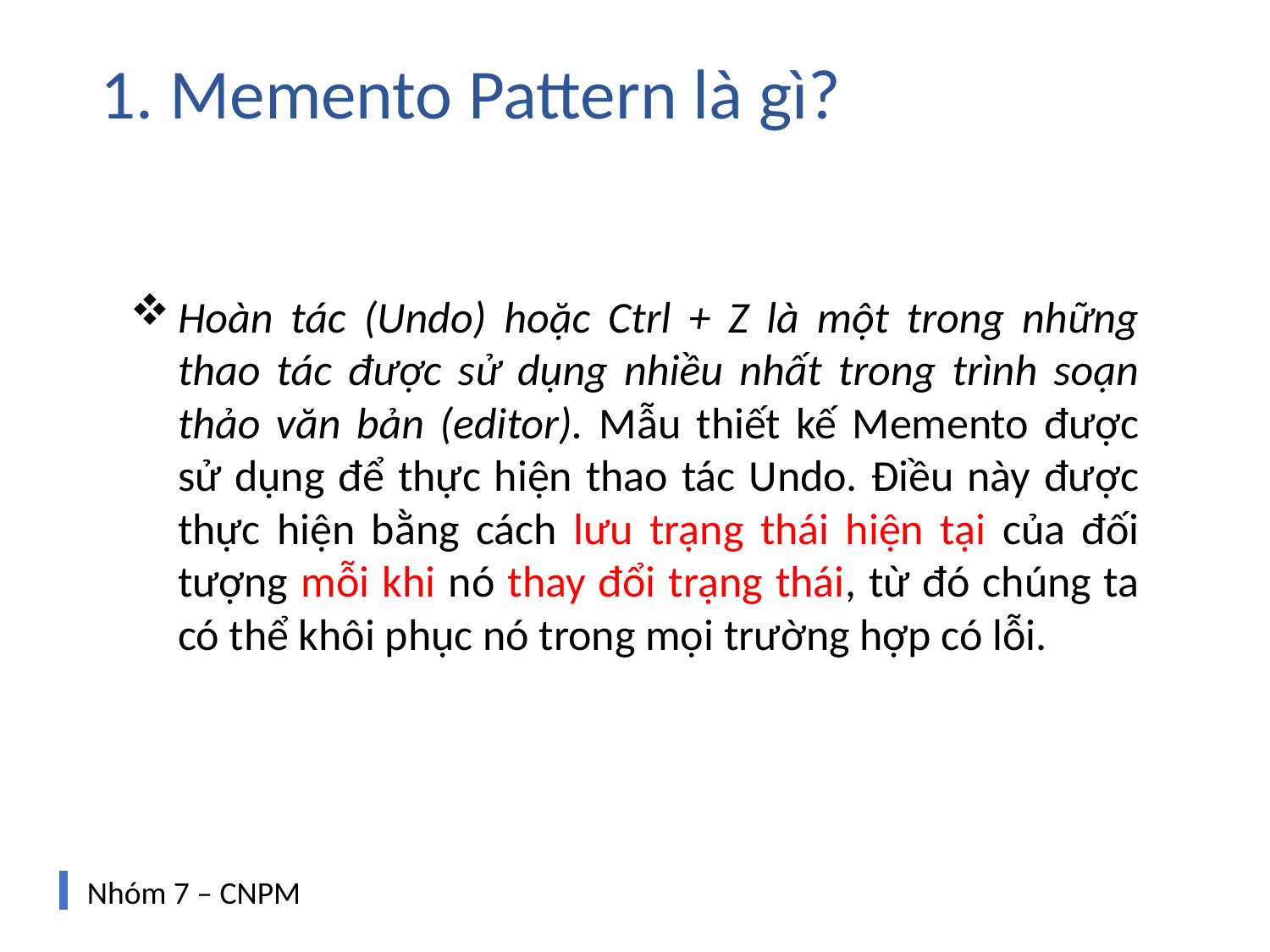

1. Memento Pattern là gì?
Hoàn tác (Undo) hoặc Ctrl + Z là một trong những thao tác được sử dụng nhiều nhất trong trình soạn thảo văn bản (editor). Mẫu thiết kế Memento được sử dụng để thực hiện thao tác Undo. Điều này được thực hiện bằng cách lưu trạng thái hiện tại của đối tượng mỗi khi nó thay đổi trạng thái, từ đó chúng ta có thể khôi phục nó trong mọi trường hợp có lỗi.
Nhóm 7 – CNPM